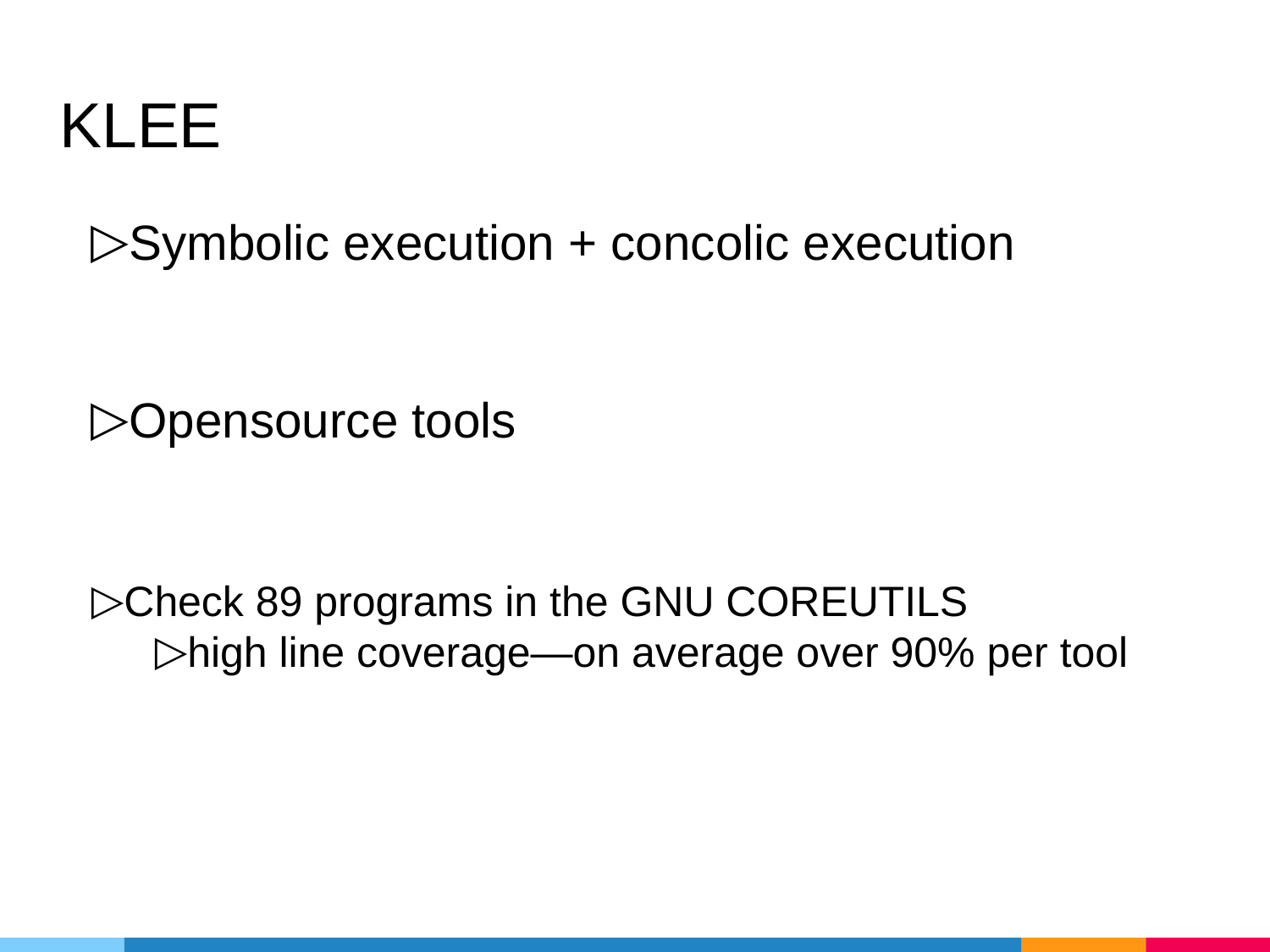

# KLEE
Symbolic execution + concolic execution

Opensource tools

Check 89 programs in the GNU COREUTILS
high line coverage—on average over 90% per tool